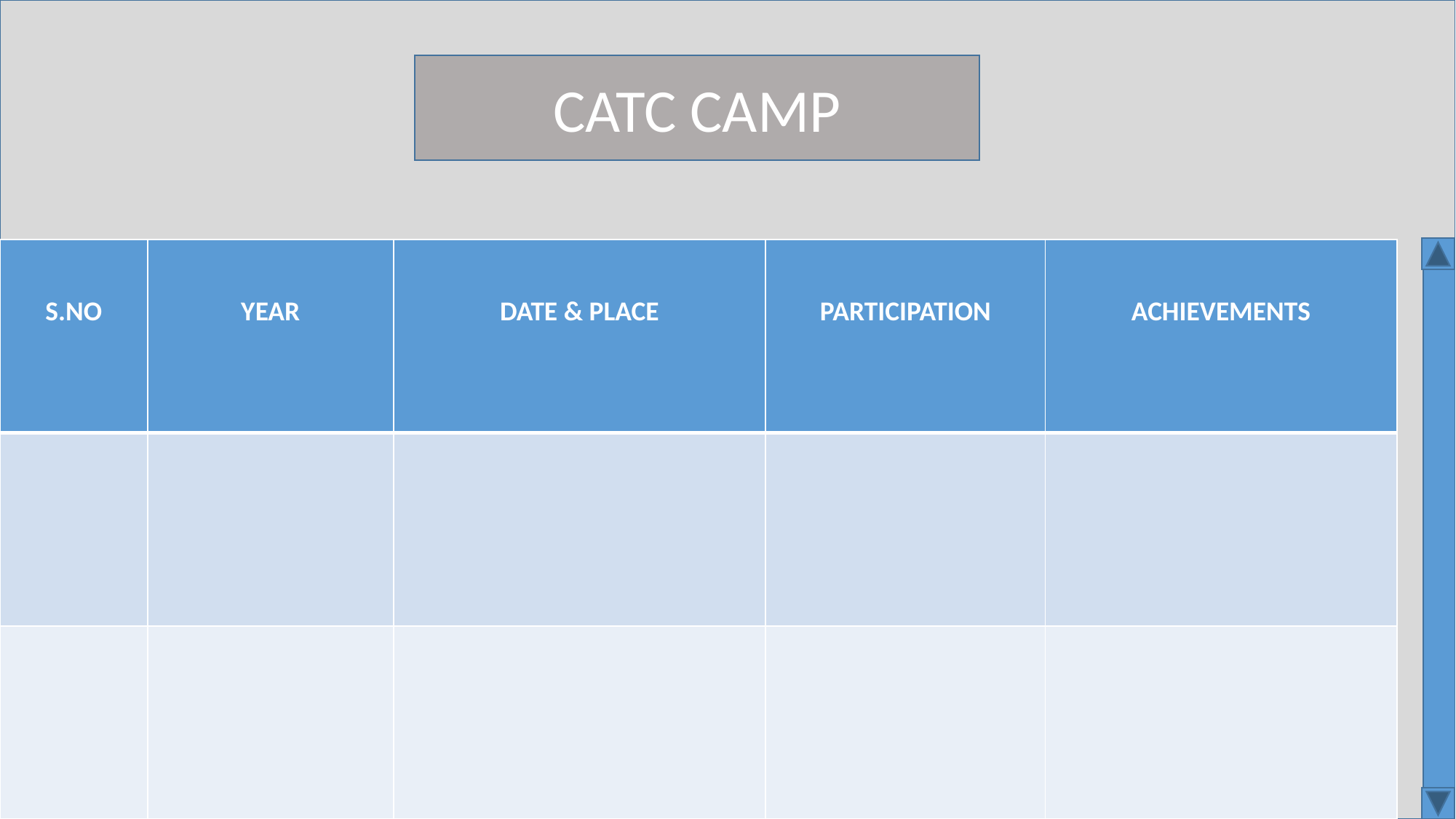

CATC CAMP

| S.NO | YEAR | DATE & PLACE | PARTICIPATION | ACHIEVEMENTS |
| --- | --- | --- | --- | --- |
|  |  |  |  |  |
|  |  |  |  |  |